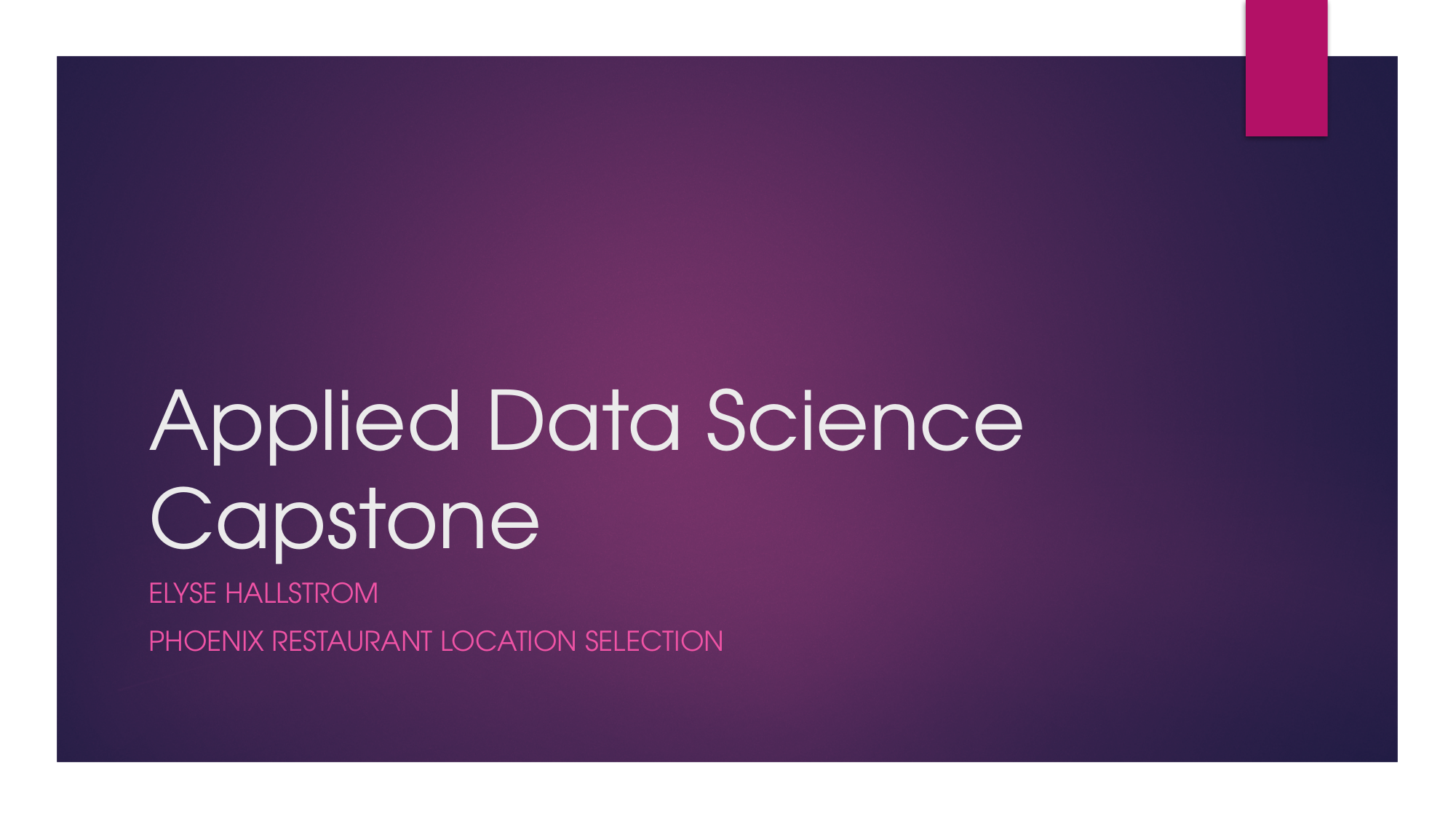

# Applied Data Science Capstone
Elyse Hallstrom
Phoenix Restaurant location selection